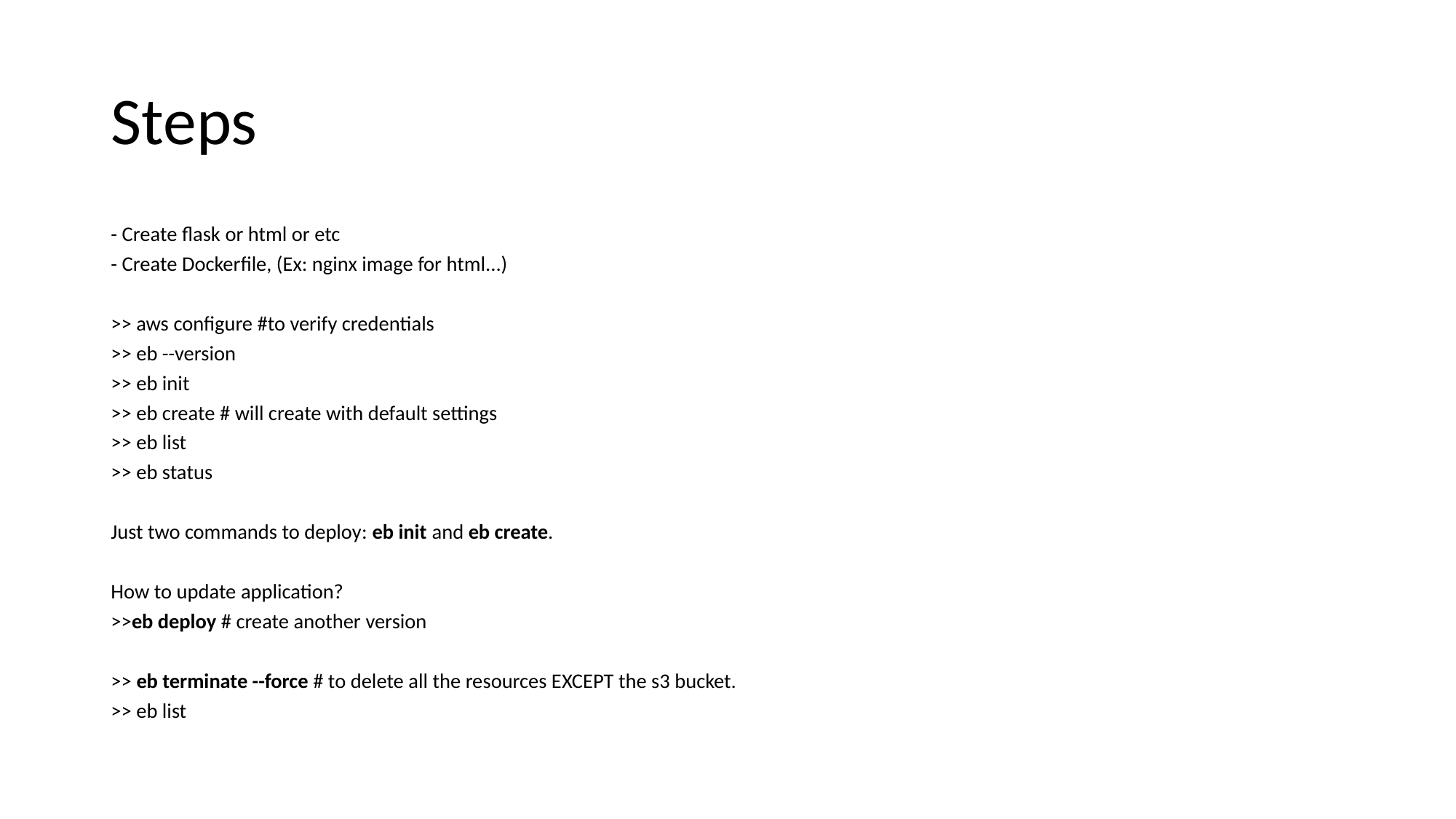

# Steps
- Create flask or html or etc
- Create Dockerfile, (Ex: nginx image for html...)

>> aws configure #to verify credentials
>> eb --version
>> eb init
>> eb create # will create with default settings
>> eb list
>> eb status

Just two commands to deploy: eb init and eb create.

How to update application?
>>eb deploy # create another version

>> eb terminate --force # to delete all the resources EXCEPT the s3 bucket.
>> eb list